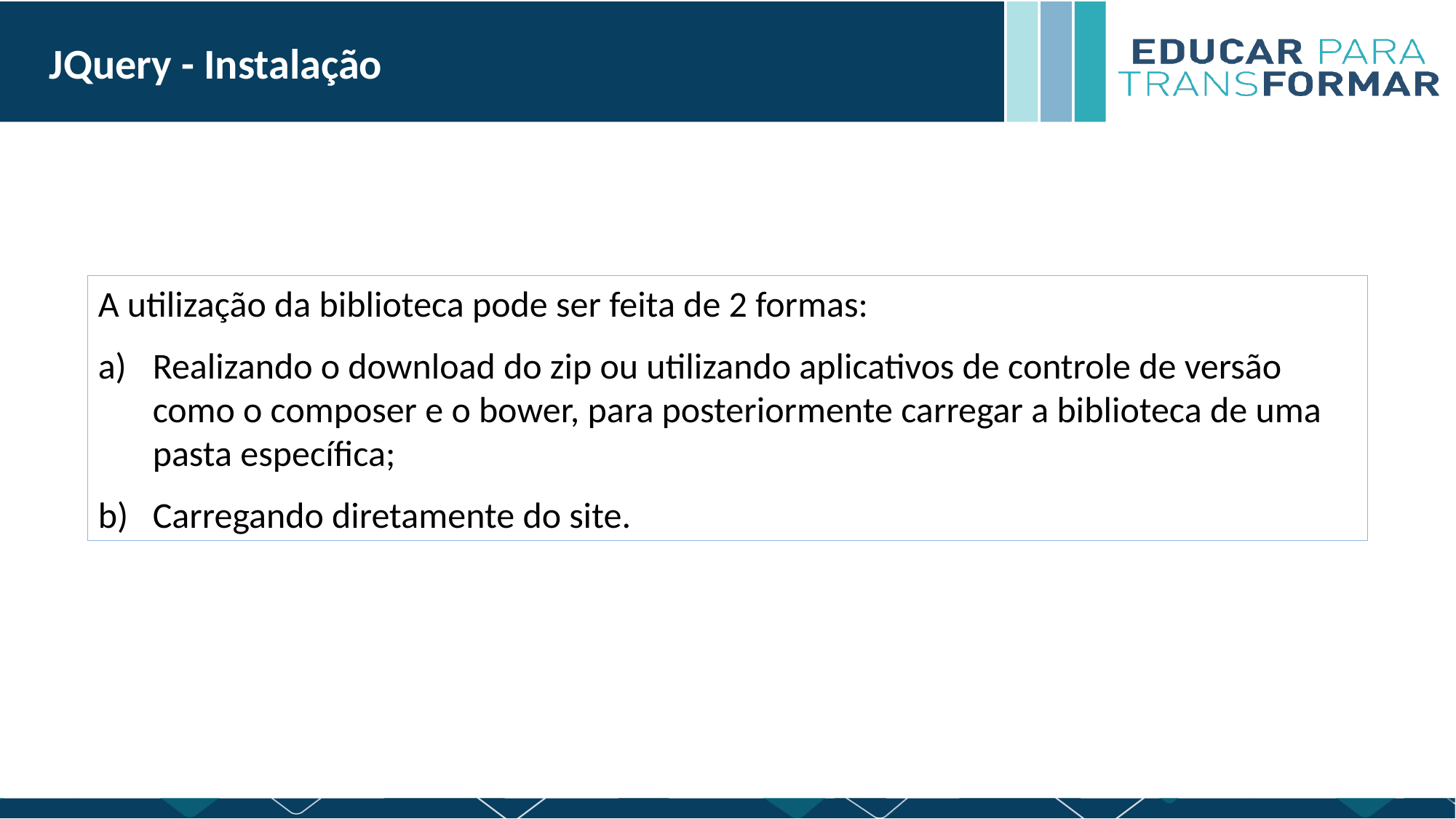

JQuery - Instalação
A utilização da biblioteca pode ser feita de 2 formas:
Realizando o download do zip ou utilizando aplicativos de controle de versão como o composer e o bower, para posteriormente carregar a biblioteca de uma pasta específica;
Carregando diretamente do site.